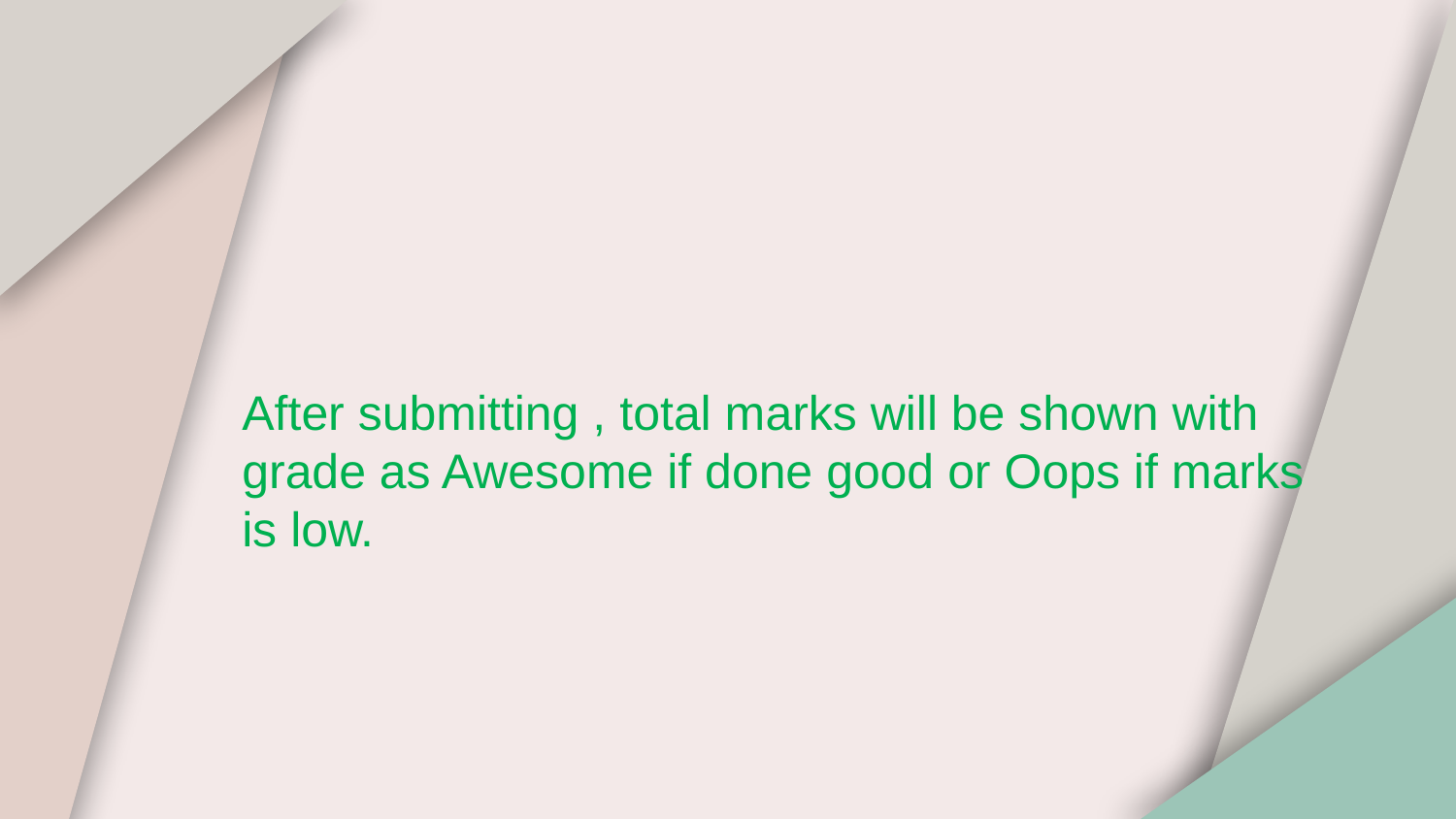

After submitting , total marks will be shown with grade as Awesome if done good or Oops if marks is low.